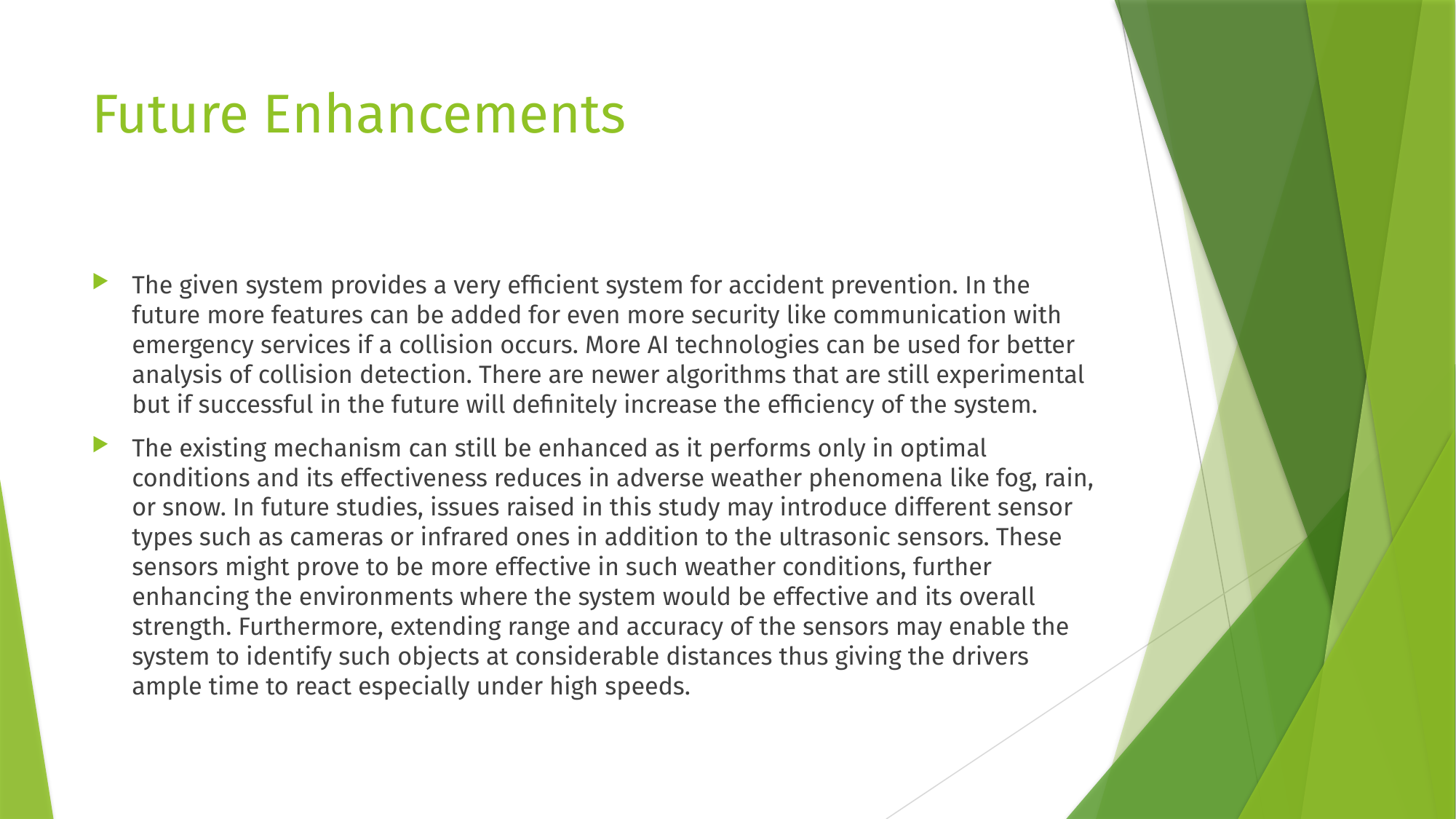

# Future Enhancements
The given system provides a very efficient system for accident prevention. In the future more features can be added for even more security like communication with emergency services if a collision occurs. More AI technologies can be used for better analysis of collision detection. There are newer algorithms that are still experimental but if successful in the future will definitely increase the efficiency of the system.
The existing mechanism can still be enhanced as it performs only in optimal conditions and its effectiveness reduces in adverse weather phenomena like fog, rain, or snow. In future studies, issues raised in this study may introduce different sensor types such as cameras or infrared ones in addition to the ultrasonic sensors. These sensors might prove to be more effective in such weather conditions, further enhancing the environments where the system would be effective and its overall strength. Furthermore, extending range and accuracy of the sensors may enable the system to identify such objects at considerable distances thus giving the drivers ample time to react especially under high speeds.